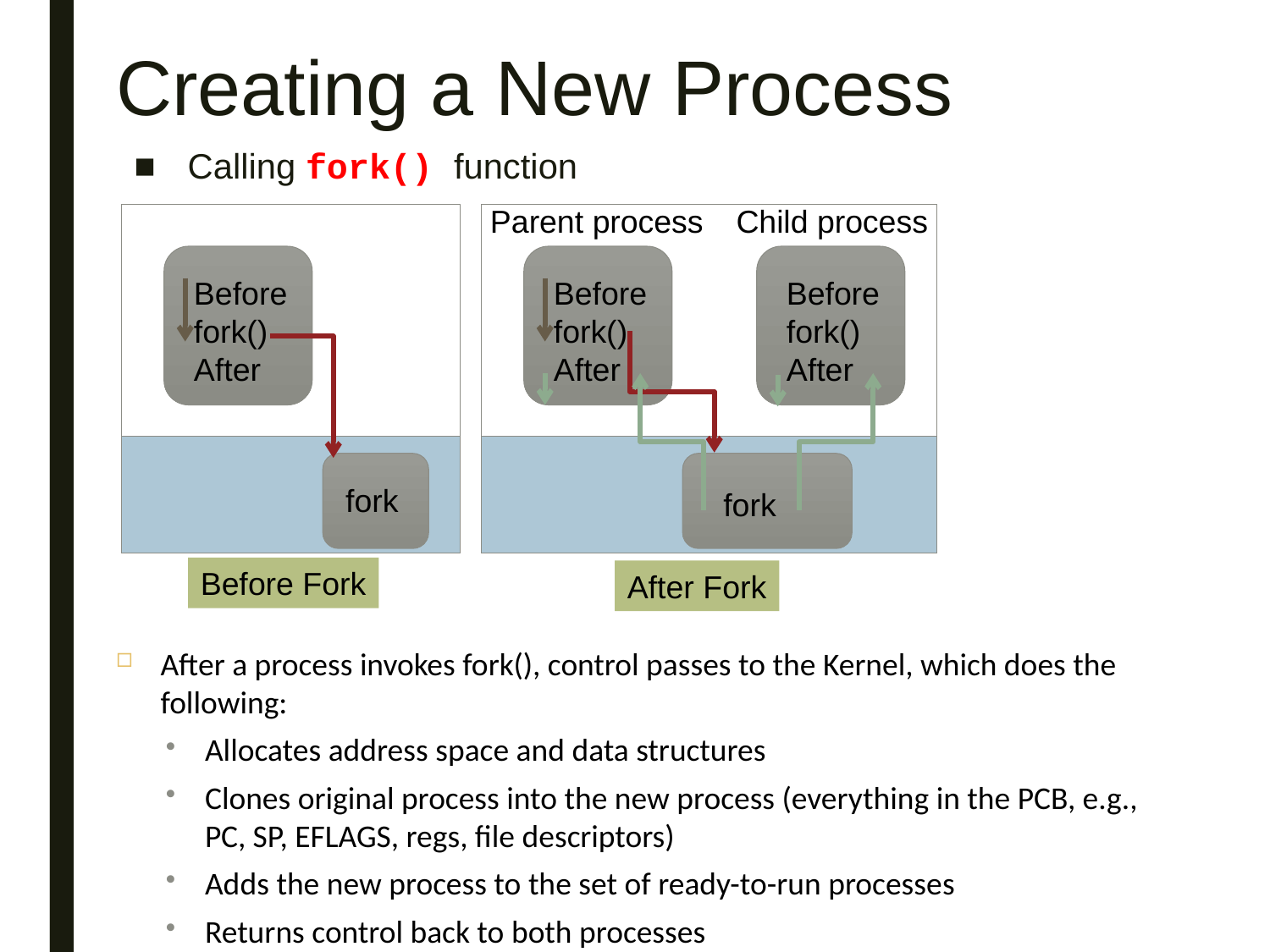

# Creating a New Process
Calling fork() function
Parent process
Child process

Before
fork()
After
Before
fork()
After
Before
fork()
After

fork
fork
Before Fork
After Fork
After a process invokes fork(), control passes to the Kernel, which does the following:
Allocates address space and data structures
Clones original process into the new process (everything in the PCB, e.g., PC, SP, EFLAGS, regs, file descriptors)
Adds the new process to the set of ready-to-run processes
Returns control back to both processes